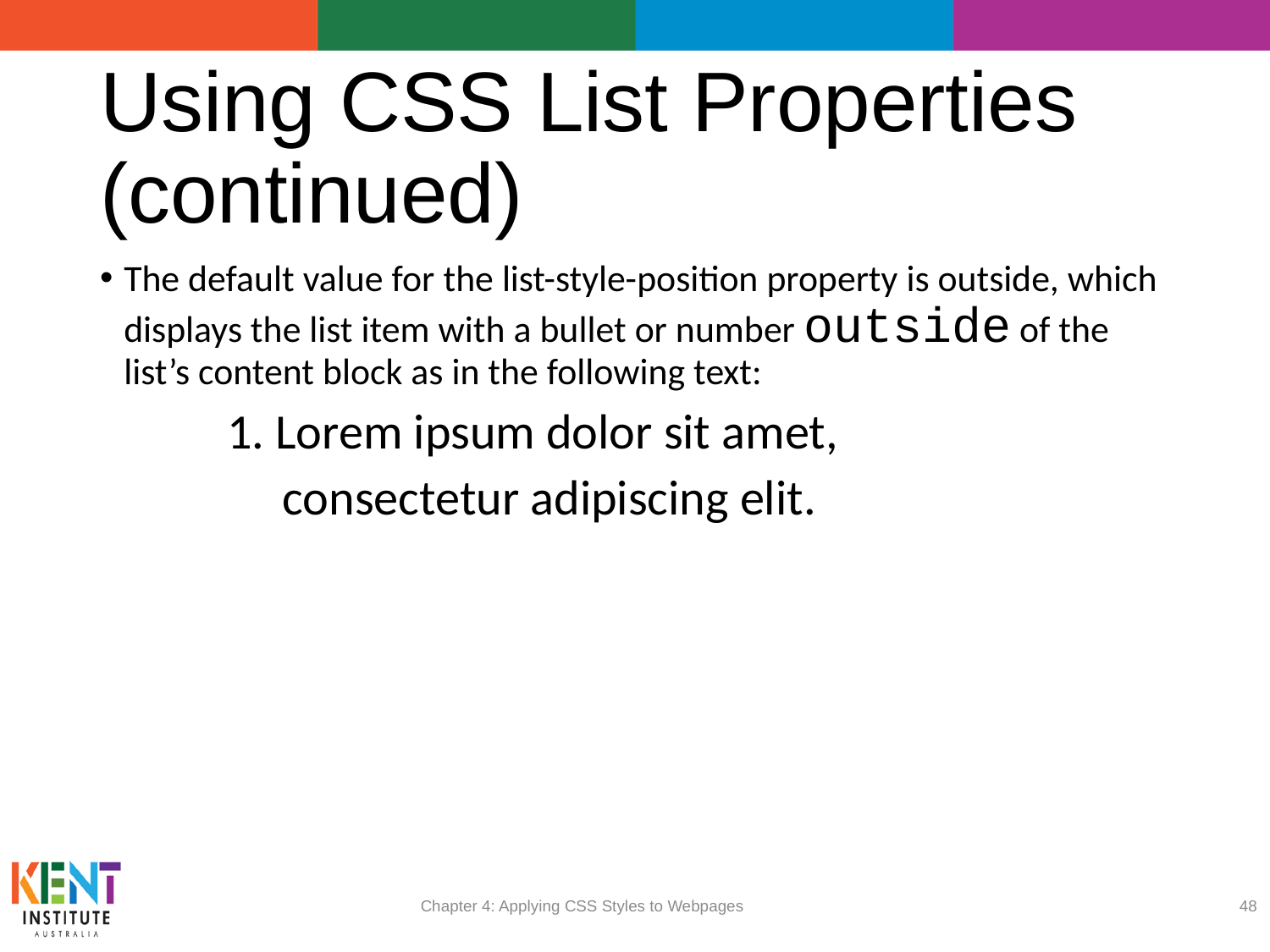

# Using CSS List Properties (continued)
The default value for the list-style-position property is outside, which displays the list item with a bullet or number outside of the list’s content block as in the following text:
	1. Lorem ipsum dolor sit amet,
	consectetur adipiscing elit.
Chapter 4: Applying CSS Styles to Webpages
48